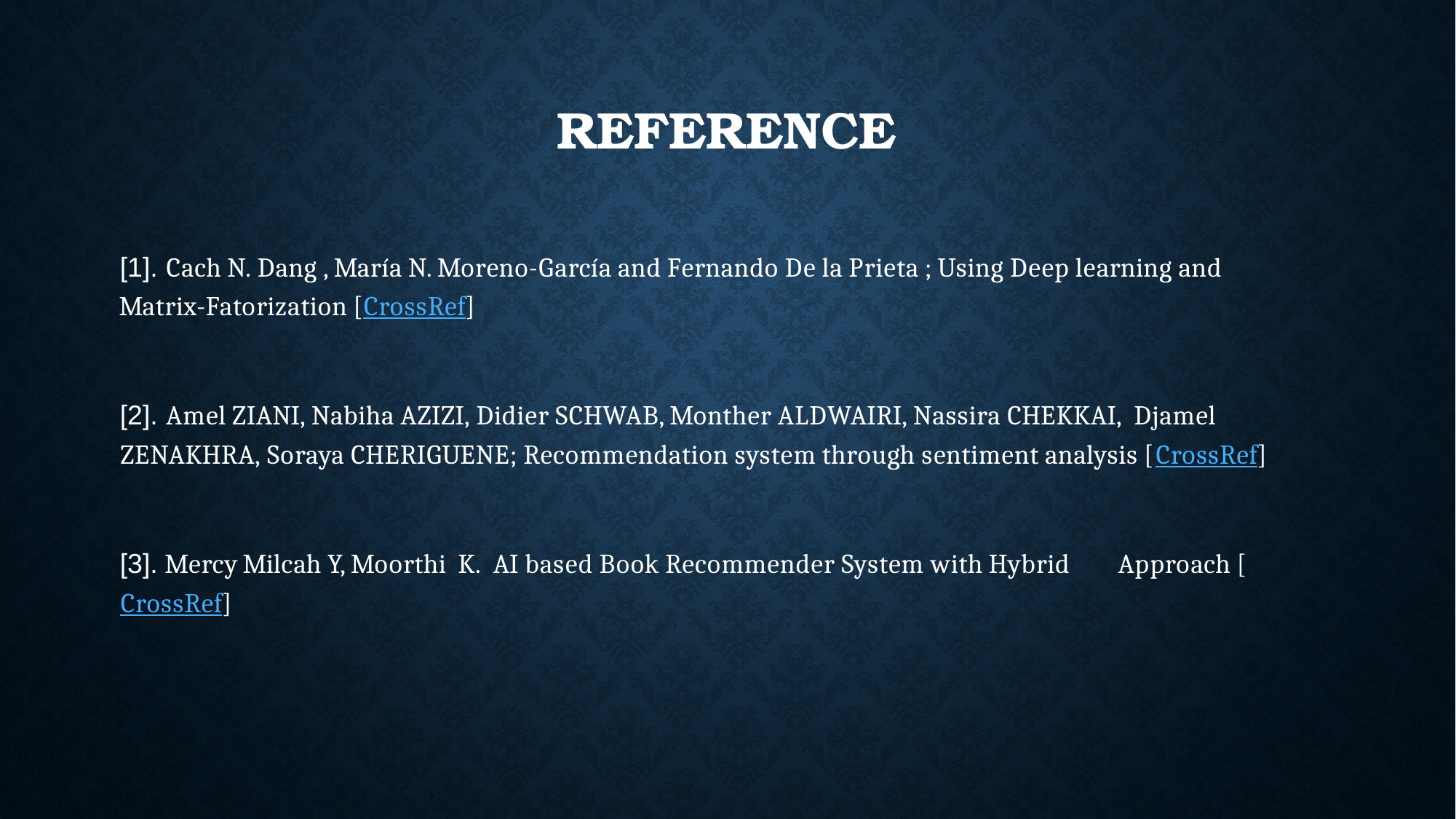

# Reference
[1]. Cach N. Dang , María N. Moreno-García and Fernando De la Prieta ; Using Deep learning and Matrix-Fatorization [CrossRef]

[2]. Amel ZIANI, Nabiha AZIZI, Didier SCHWAB, Monther ALDWAIRI, Nassira CHEKKAI,  Djamel ZENAKHRA, Soraya CHERIGUENE; Recommendation system through sentiment analysis [CrossRef]

[3]. Mercy Milcah Y, Moorthi  K.  AI based Book Recommender System with Hybrid        Approach [CrossRef]